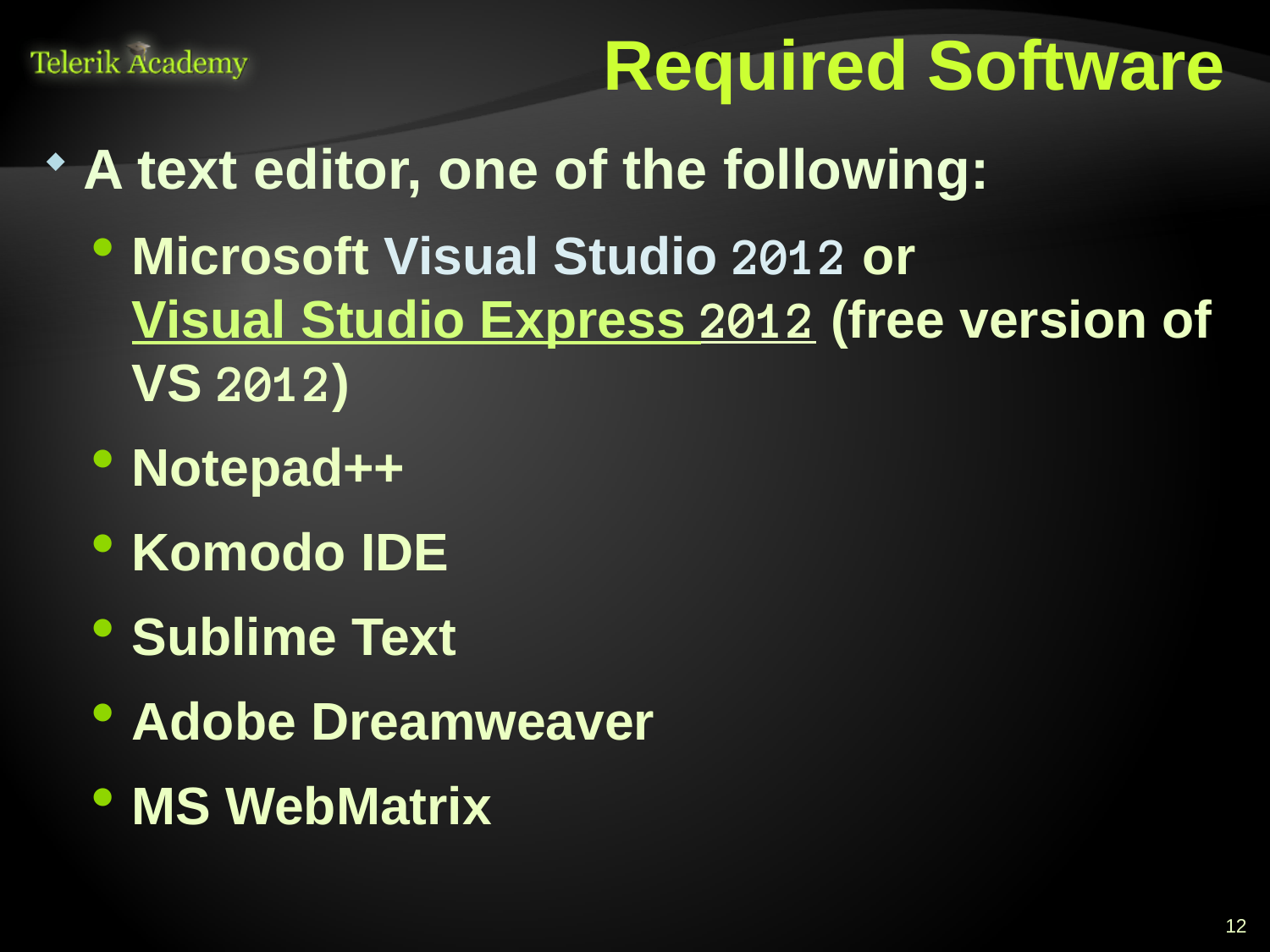

# Required Software
A text editor, one of the following:
Microsoft Visual Studio 2012 or Visual Studio Express 2012 (free version of VS 2012)
Notepad++
Komodo IDE
Sublime Text
Adobe Dreamweaver
MS WebMatrix
12